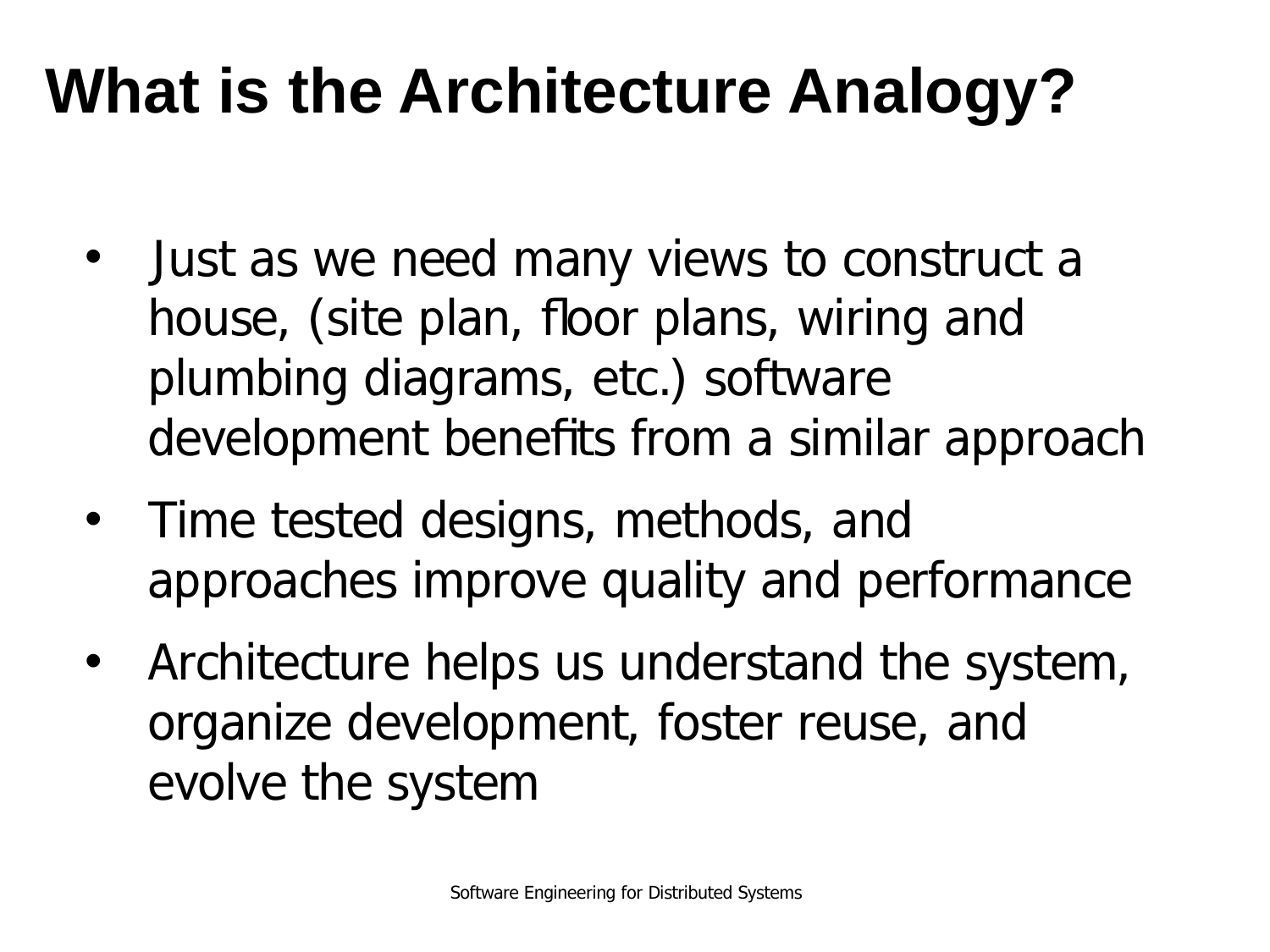

# What is the Architecture Analogy?
Just as we need many views to construct a house, (site plan, floor plans, wiring and plumbing diagrams, etc.) software development benefits from a similar approach
Time tested designs, methods, and approaches improve quality and performance
Architecture helps us understand the system, organize development, foster reuse, and evolve the system
Software Engineering for Distributed Systems
34